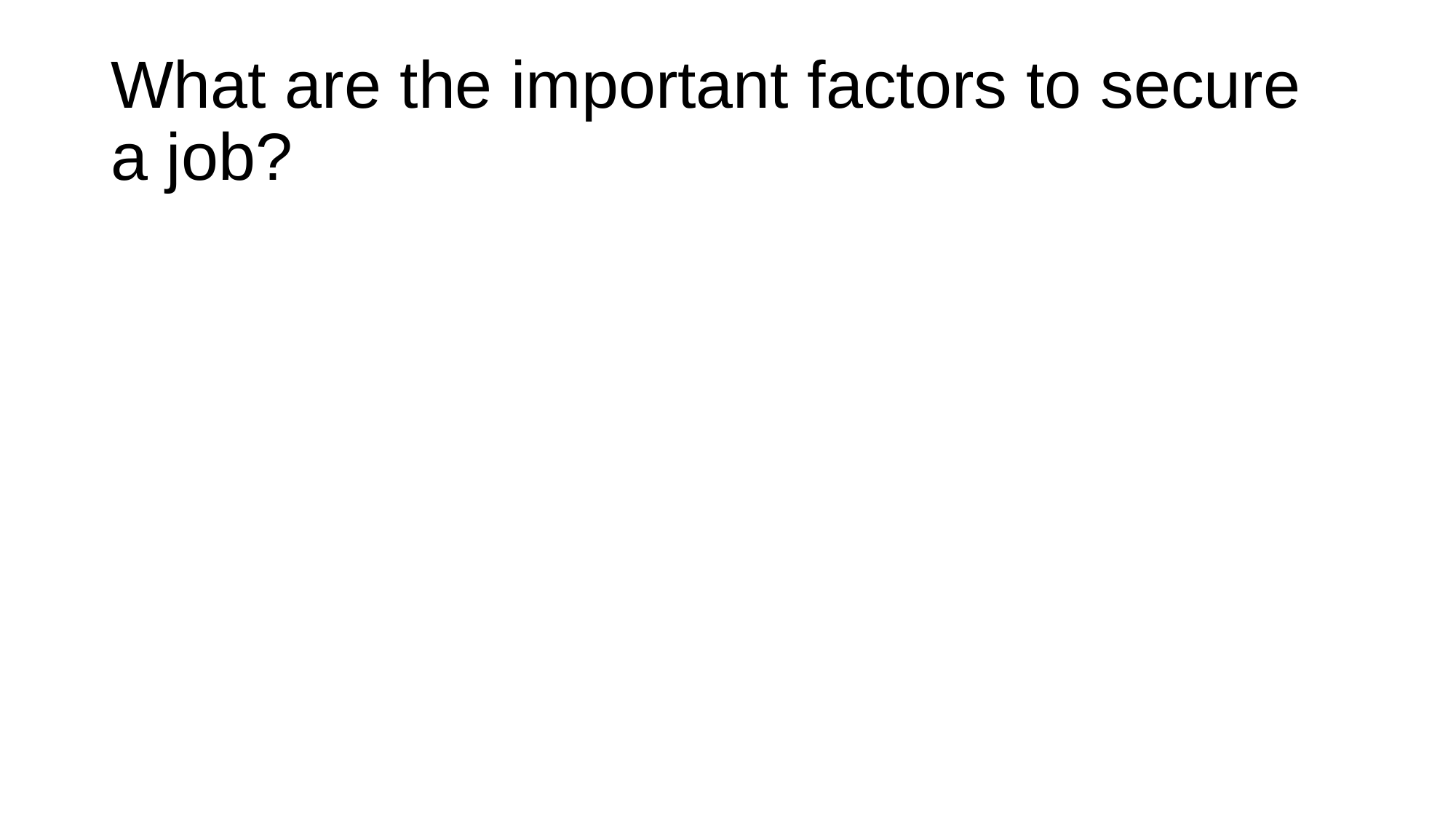

# What are the important factors to secure a job?